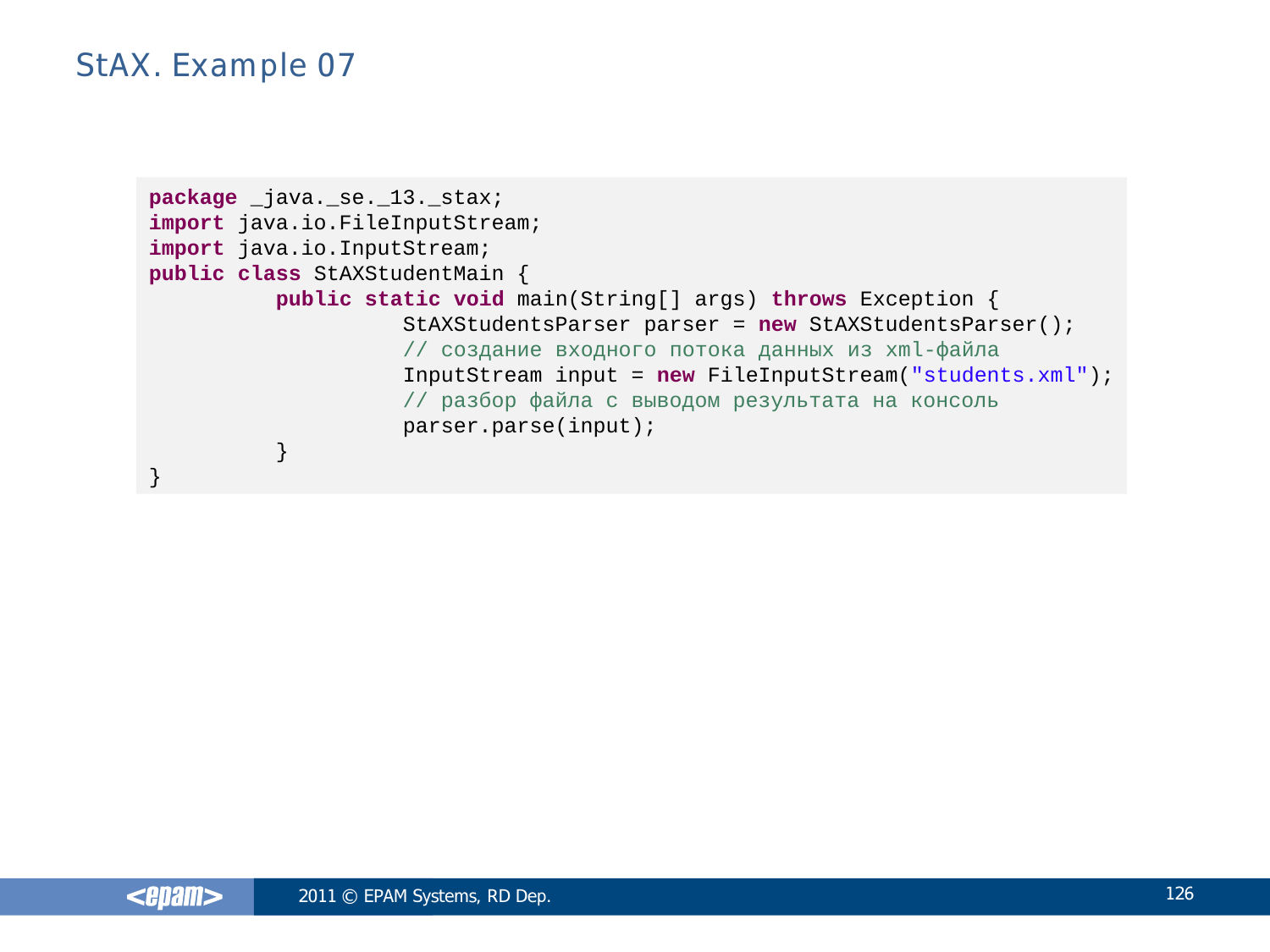

# StAX. Example 07
package _java._se._13._stax;
import java.io.FileInputStream;
import java.io.InputStream;
public class StAXStudentMain {
	public static void main(String[] args) throws Exception {
		StAXStudentsParser parser = new StAXStudentsParser();
		// создание входного потока данных из xml-файла
		InputStream input = new FileInputStream("students.xml");
		// разбор файла с выводом результата на консоль
		parser.parse(input);
	}
}
126
2011 © EPAM Systems, RD Dep.